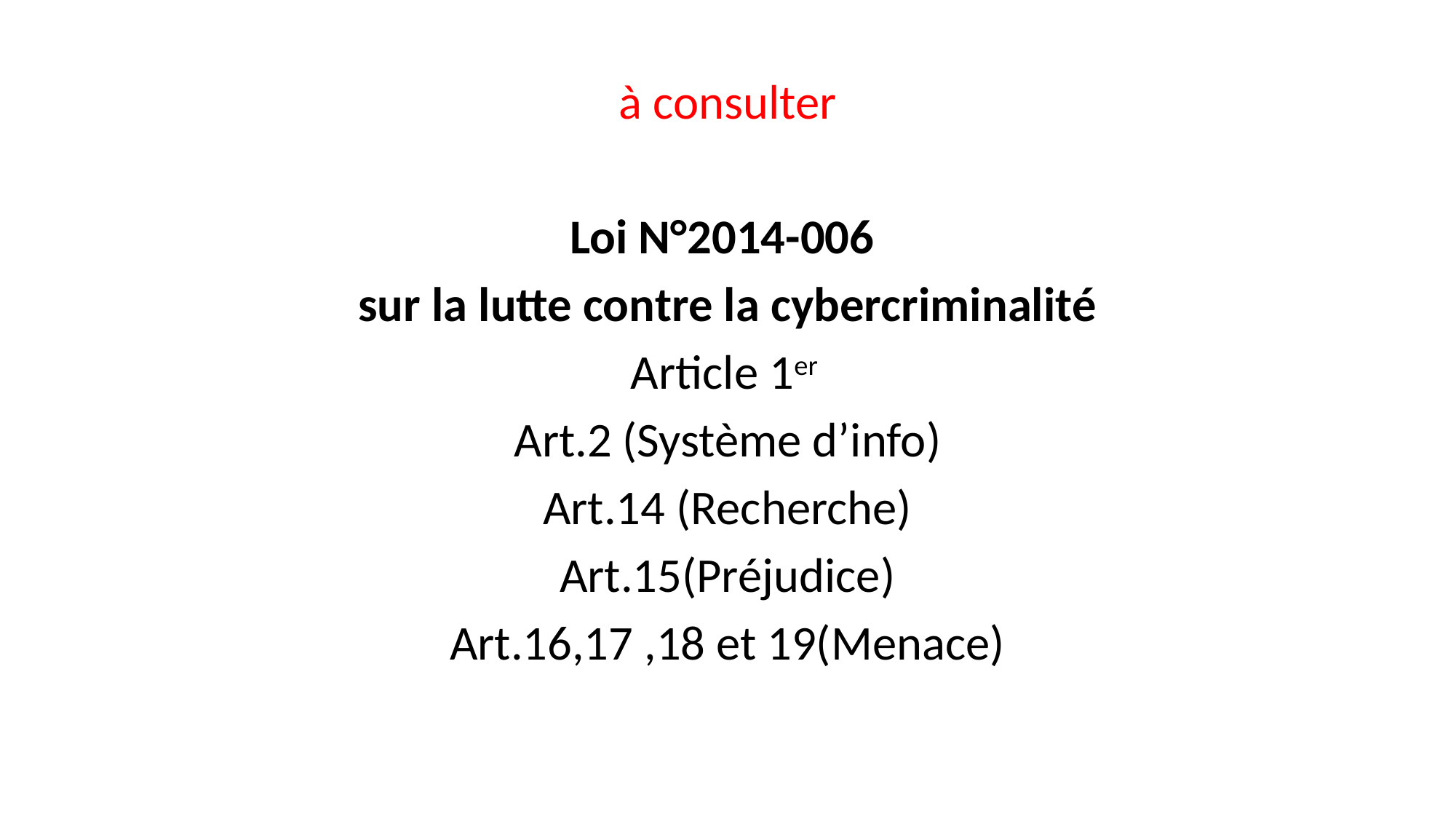

à consulter

Loi N°2014-006
sur la lutte contre la cybercriminalité
Article 1er
Art.2 (Système d’info)
Art.14 (Recherche)
Art.15(Préjudice)
Art.16,17 ,18 et 19(Menace)